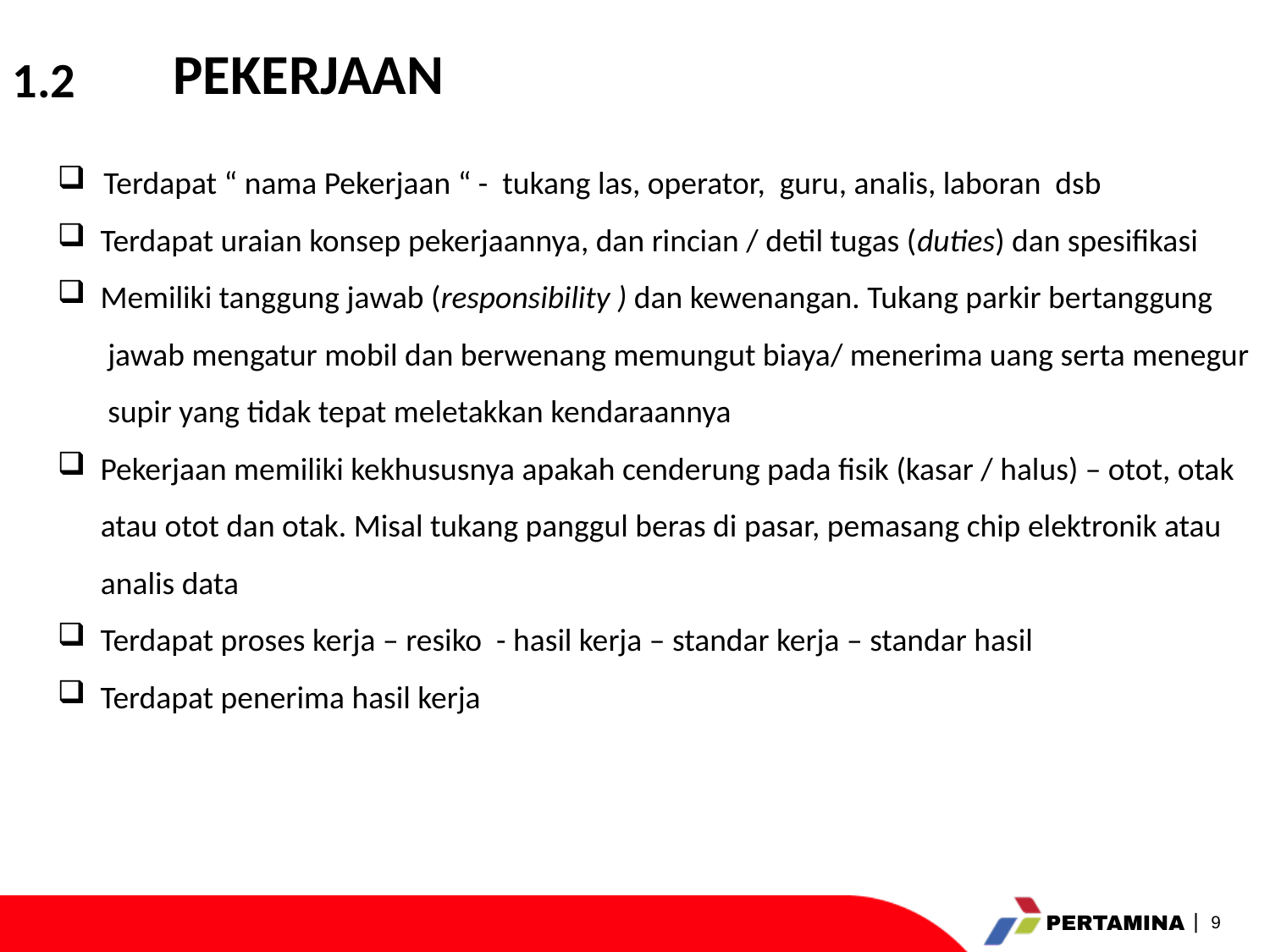

PEKERJAAN
1.2
  Terdapat “ nama Pekerjaan “ -  tukang las, operator,  guru, analis, laboran  dsb
  Terdapat uraian konsep pekerjaannya, dan rincian / detil tugas (duties) dan spesifikasi
  Memiliki tanggung jawab (responsibility ) dan kewenangan. Tukang parkir bertanggung
       jawab mengatur mobil dan berwenang memungut biaya/ menerima uang serta menegur
       supir yang tidak tepat meletakkan kendaraannya
  Pekerjaan memiliki kekhususnya apakah cenderung pada fisik (kasar / halus) – otot, otak
      atau otot dan otak. Misal tukang panggul beras di pasar, pemasang chip elektronik atau
      analis data
  Terdapat proses kerja – resiko  - hasil kerja – standar kerja – standar hasil
  Terdapat penerima hasil kerja
9